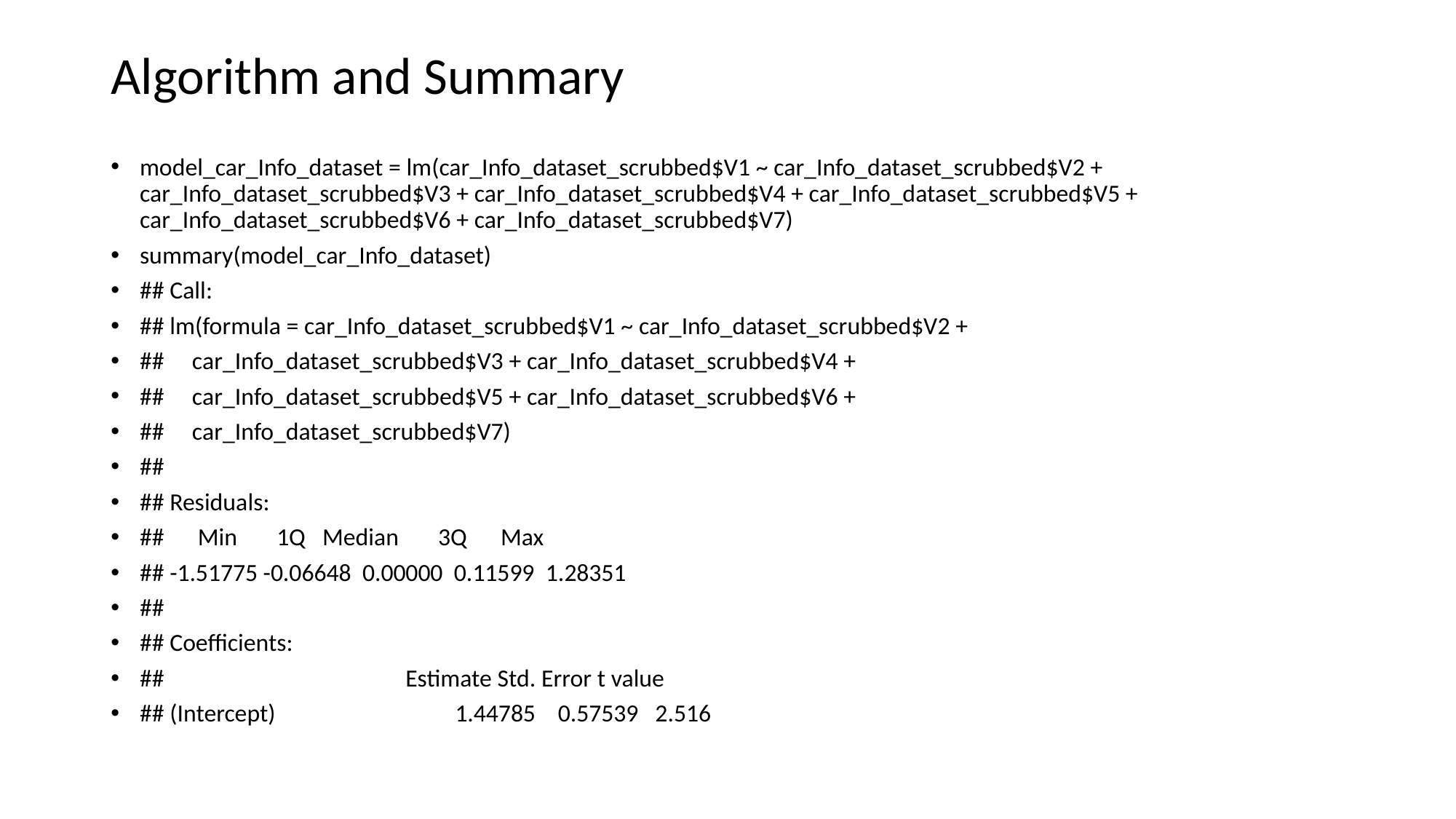

# Algorithm and Summary

model_car_Info_dataset = lm(car_Info_dataset_scrubbed$V1 ~ car_Info_dataset_scrubbed$V2 + car_Info_dataset_scrubbed$V3 + car_Info_dataset_scrubbed$V4 + car_Info_dataset_scrubbed$V5 + car_Info_dataset_scrubbed$V6 + car_Info_dataset_scrubbed$V7)
summary(model_car_Info_dataset)
## Call:
## lm(formula = car_Info_dataset_scrubbed$V1 ~ car_Info_dataset_scrubbed$V2 +
##     car_Info_dataset_scrubbed$V3 + car_Info_dataset_scrubbed$V4 +
##     car_Info_dataset_scrubbed$V5 + car_Info_dataset_scrubbed$V6 +
##     car_Info_dataset_scrubbed$V7)
##
## Residuals:
##      Min       1Q   Median       3Q      Max
## -1.51775 -0.06648  0.00000  0.11599  1.28351
##
## Coefficients:
##                                           Estimate Std. Error t value
## (Intercept)                                1.44785    0.57539   2.516